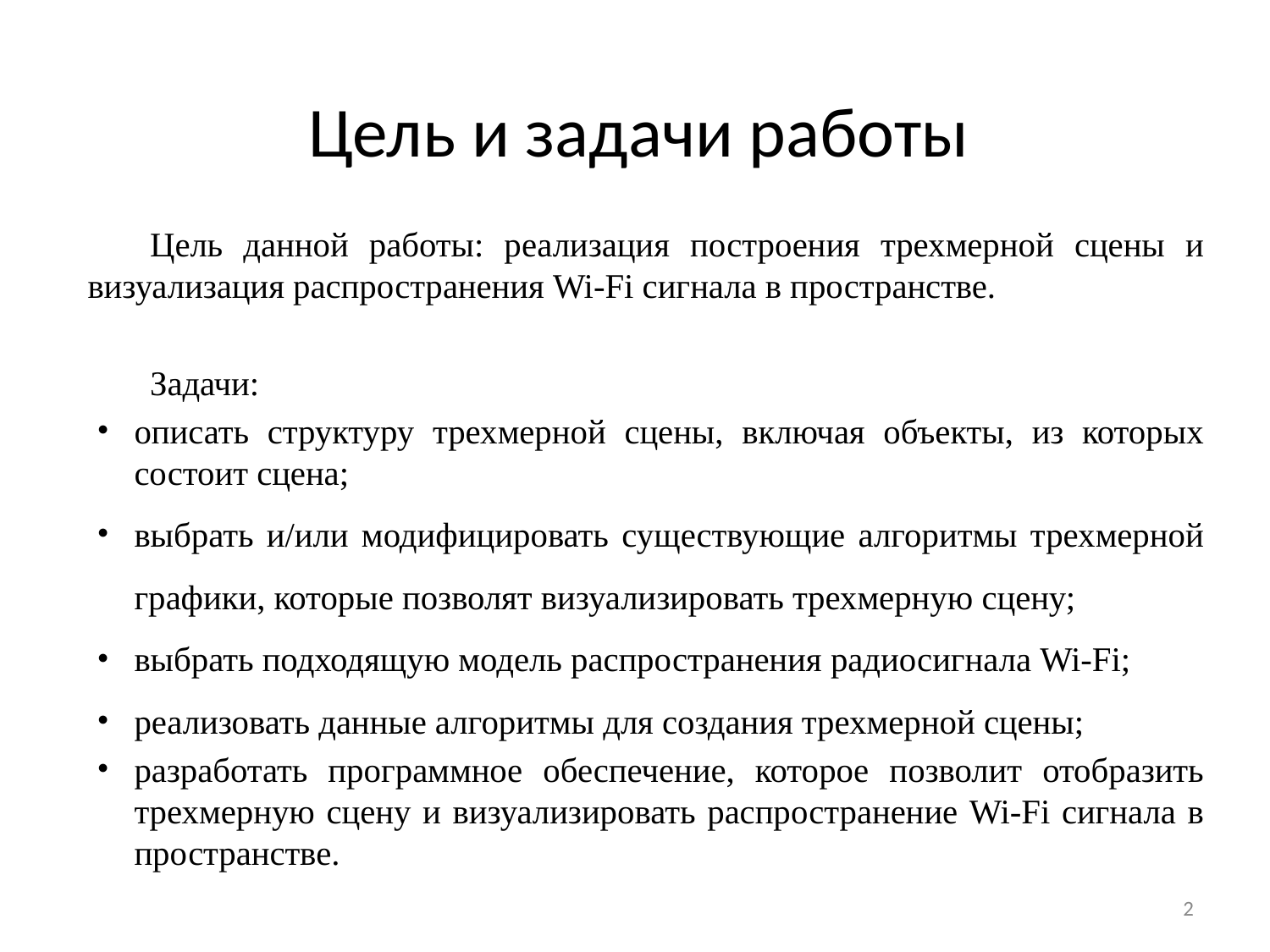

Цель и задачи работы
Цель данной работы: реализация построения трехмерной сцены и визуализация распространения Wi-Fi сигнала в пространстве.

Задачи:
описать структуру трехмерной сцены, включая объекты, из которых состоит сцена;
выбрать и/или модифицировать существующие алгоритмы трехмерной графики, которые позволят визуализировать трехмерную сцену;
выбрать подходящую модель распространения радиосигнала Wi-Fi;
реализовать данные алгоритмы для создания трехмерной сцены;
разработать программное обеспечение, которое позволит отобразить трехмерную сцену и визуализировать распространение Wi-Fi сигнала в пространстве.
2